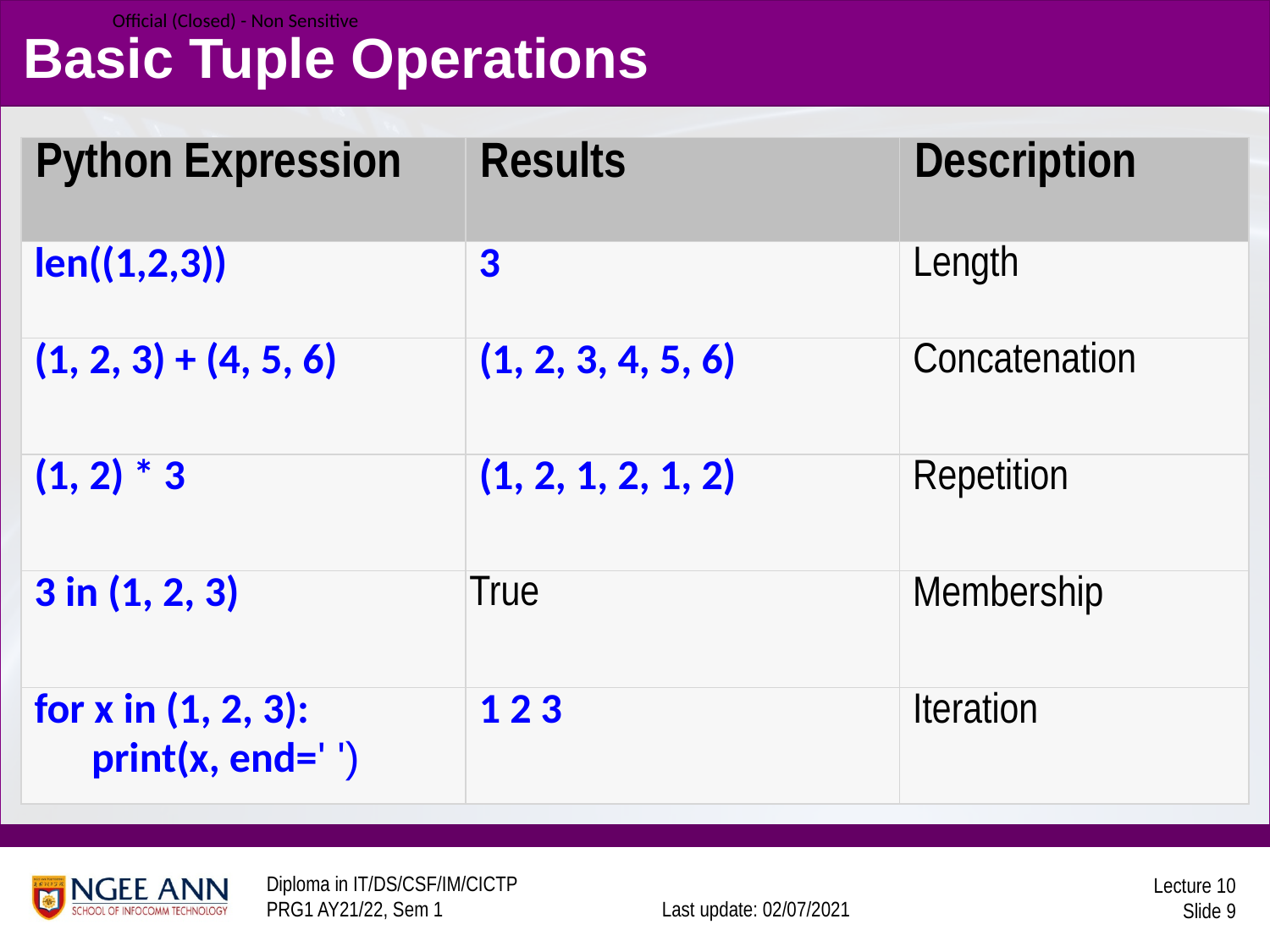

# Basic Tuple Operations
| Python Expression | Results | Description |
| --- | --- | --- |
| len((1,2,3)) | 3 | Length |
| (1, 2, 3) + (4, 5, 6) | (1, 2, 3, 4, 5, 6) | Concatenation |
| (1, 2) \* 3 | (1, 2, 1, 2, 1, 2) | Repetition |
| 3 in (1, 2, 3) | True | Membership |
| for x in (1, 2, 3): print(x, end=' ') | 1 2 3 | Iteration |